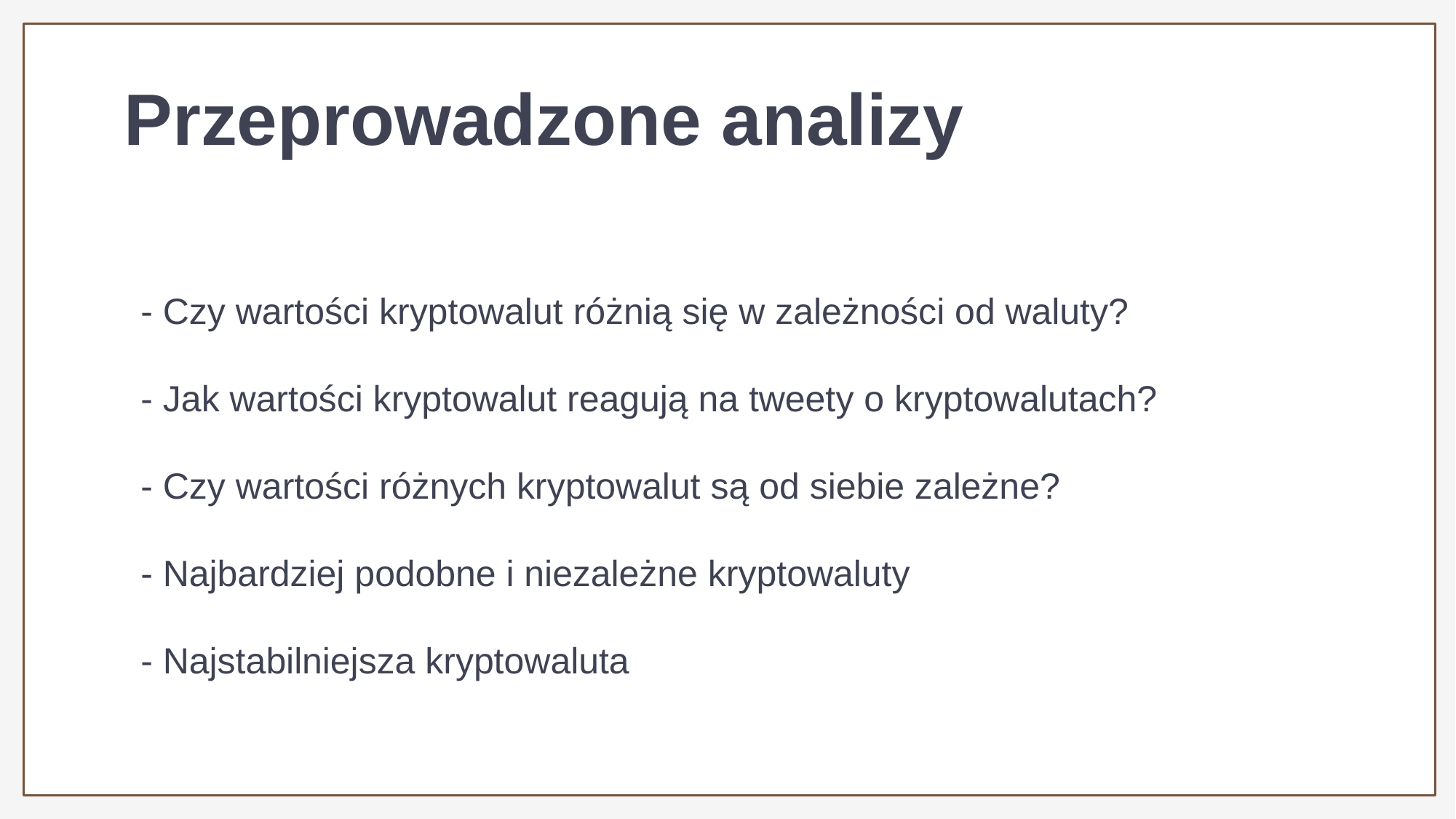

Przeprowadzone analizy
- Czy wartości kryptowalut różnią się w zależności od waluty?
- Jak wartości kryptowalut reagują na tweety o kryptowalutach?
- Czy wartości różnych kryptowalut są od siebie zależne?
- Najbardziej podobne i niezależne kryptowaluty
- Najstabilniejsza kryptowaluta